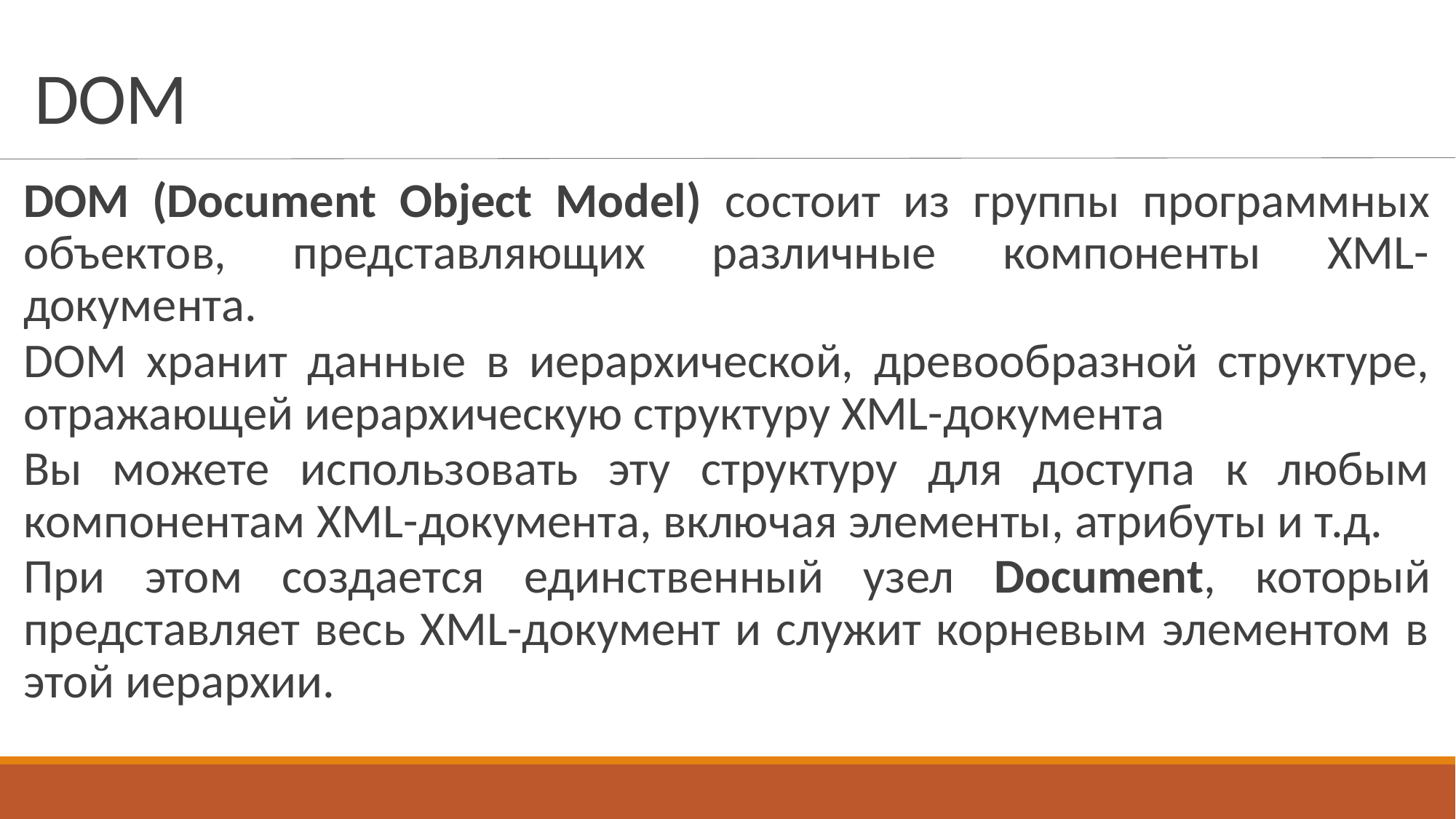

# DOM
DOM (Document Object Model) состоит из группы программных объектов, представляющих различные компоненты XML-документа.
DOM хранит данные в иерархической, древообразной структуре, отражающей иерархическую структуру XML-документа
Вы можете использовать эту структуру для доступа к любым компонентам XML-документа, включая элементы, атрибуты и т.д.
При этом создается единственный узел Document, который представляет весь XML-документ и служит корневым элементом в этой иерархии.